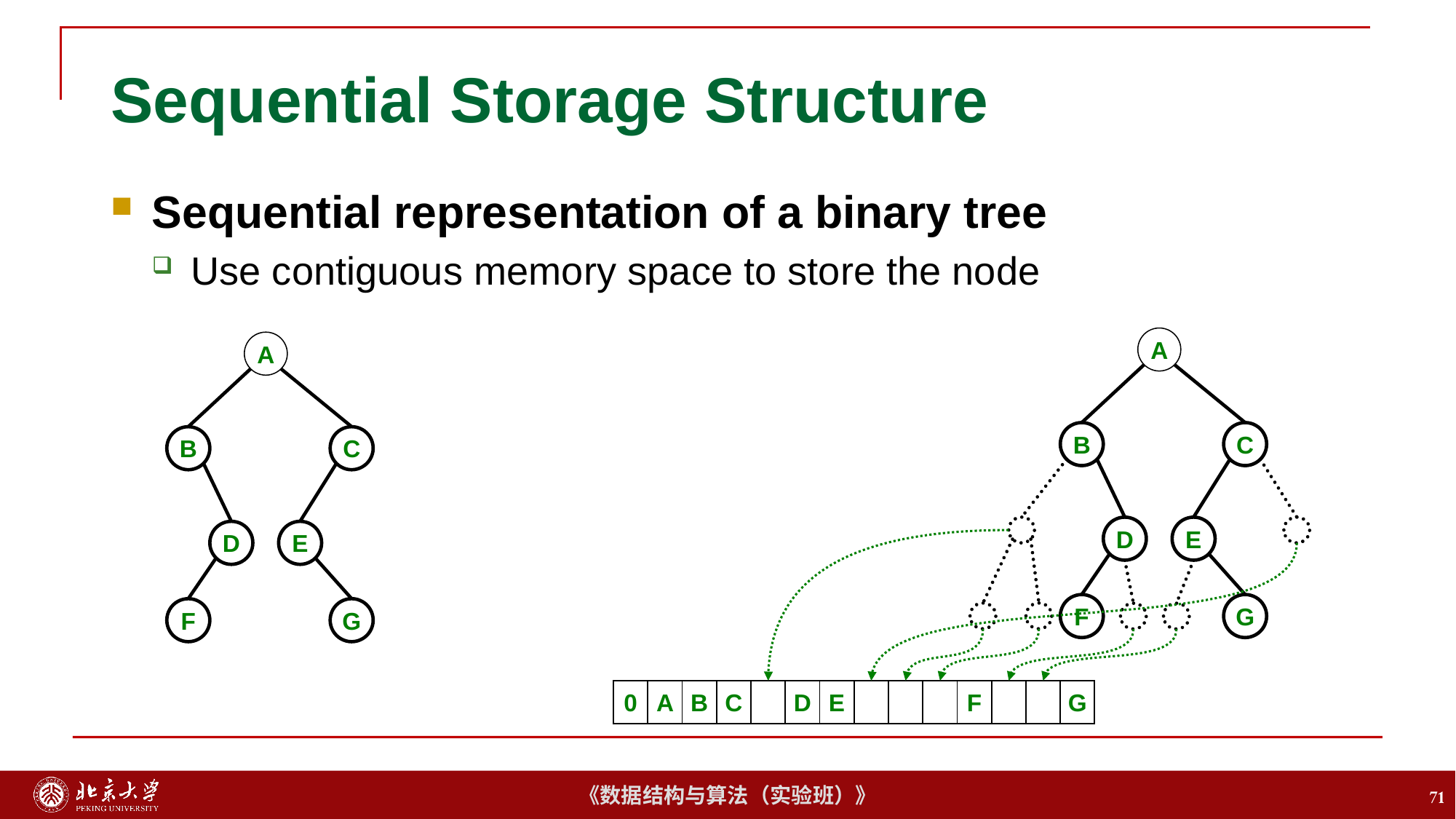

# Sequential Storage Structure
Sequential representation of a binary tree
Use contiguous memory space to store the node

A
B
C

D
E

F
G

A
B
C
D
E
F
G
0
A
B
C

D
E

F

G
71